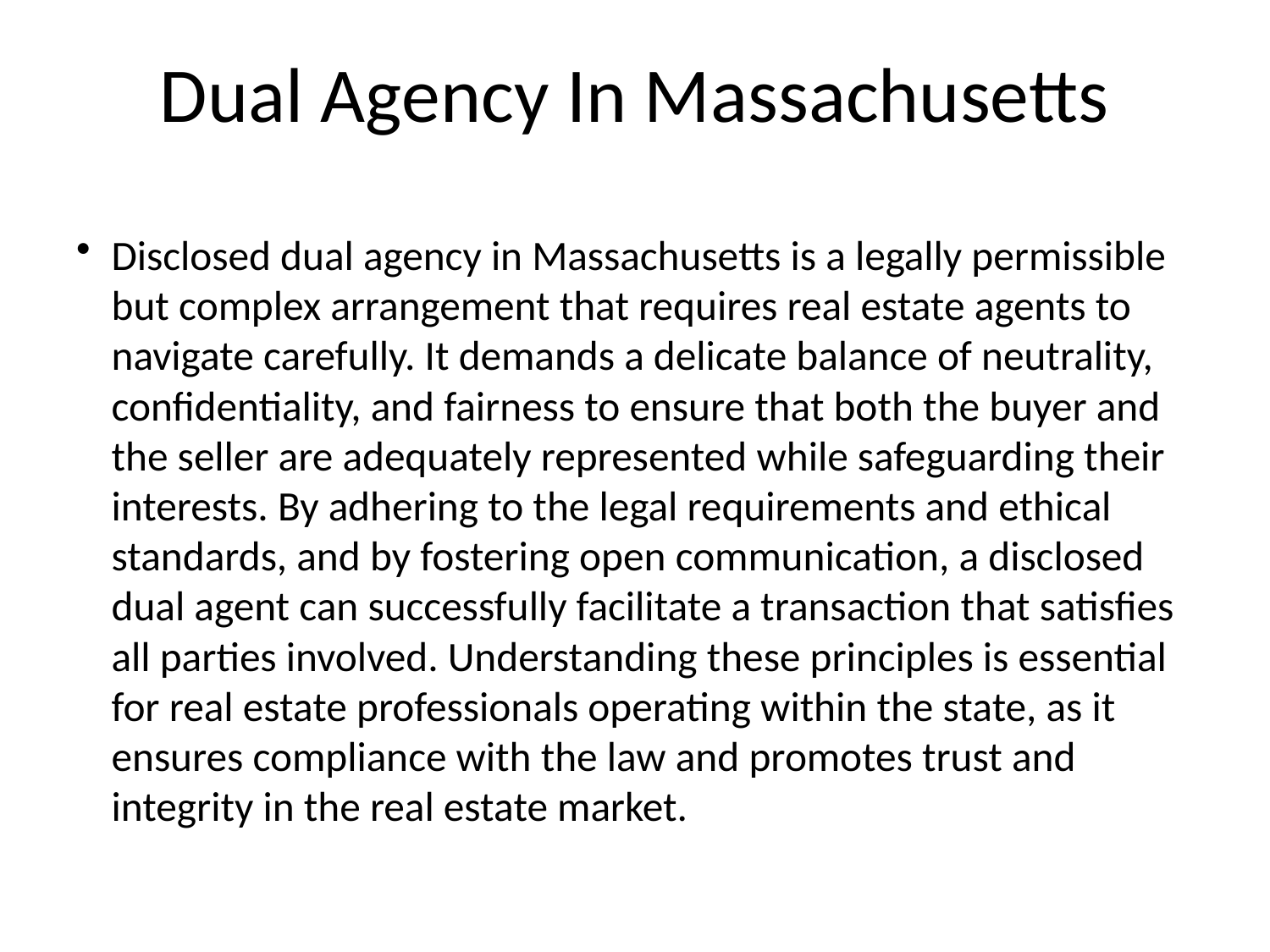

# Dual Agency In Massachusetts

Disclosed dual agency in Massachusetts is a legally permissible but complex arrangement that requires real estate agents to navigate carefully. It demands a delicate balance of neutrality, confidentiality, and fairness to ensure that both the buyer and the seller are adequately represented while safeguarding their interests. By adhering to the legal requirements and ethical standards, and by fostering open communication, a disclosed dual agent can successfully facilitate a transaction that satisfies all parties involved. Understanding these principles is essential for real estate professionals operating within the state, as it ensures compliance with the law and promotes trust and integrity in the real estate market.